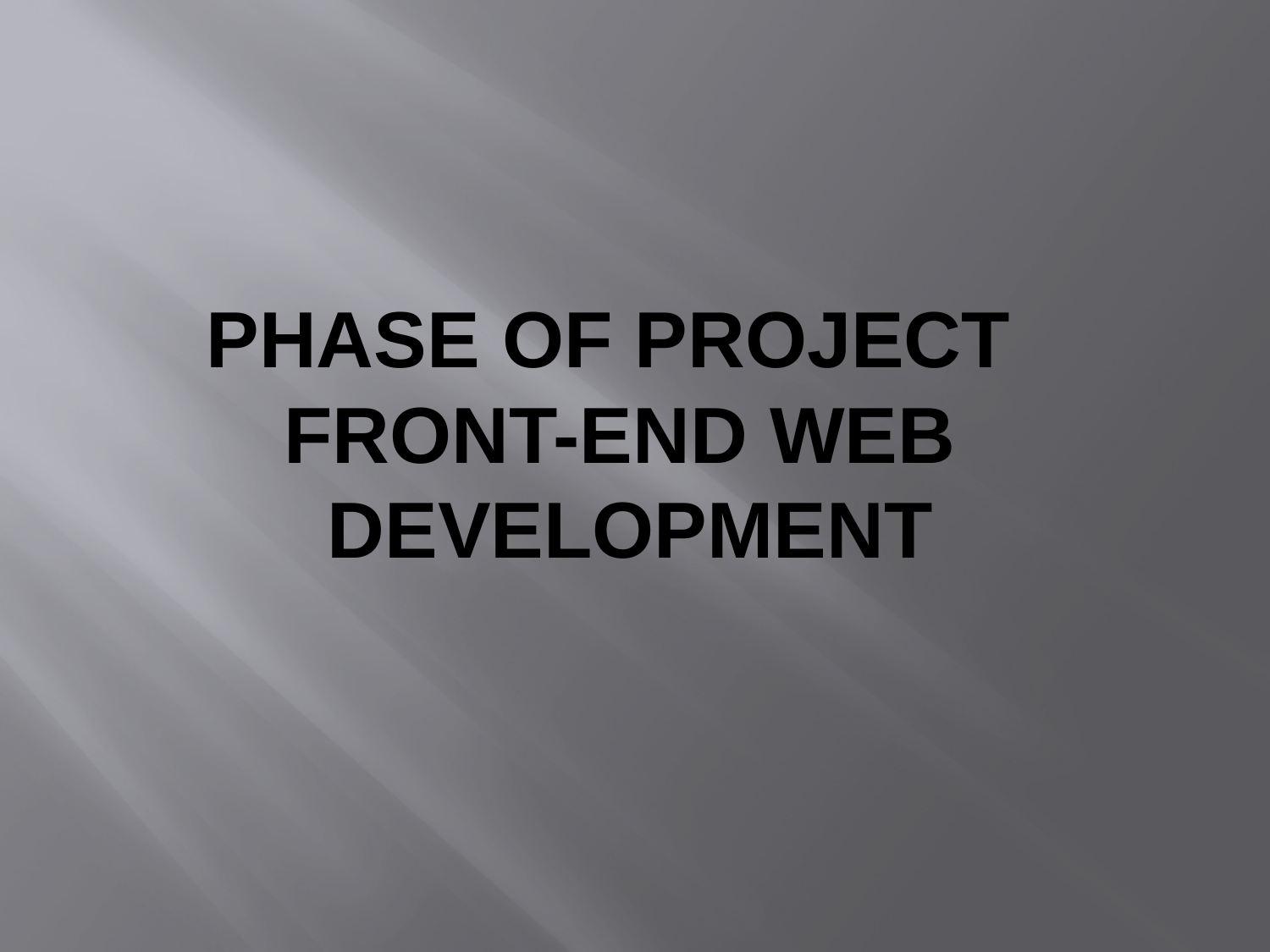

# Phase of project Front-end web development